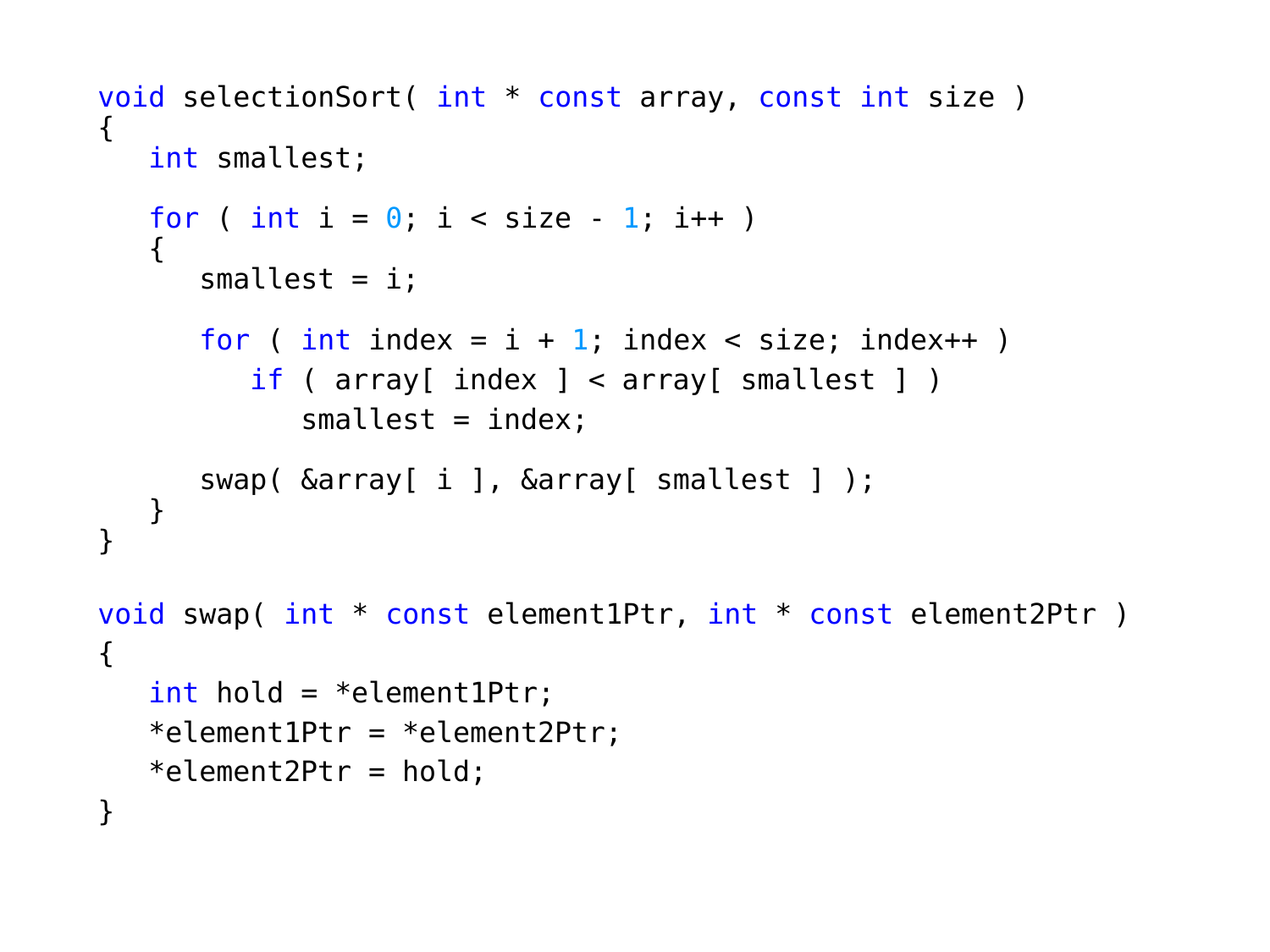

void selectionSort( int * const array, const int size )
{
   int smallest;

   for ( int i = 0; i < size - 1; i++ )
   {
      smallest = i;

      for ( int index = i + 1; index < size; index++ )
         if ( array[ index ] < array[ smallest ] )
            smallest = index;

      swap( &array[ i ], &array[ smallest ] );
   }
}

void swap( int * const element1Ptr, int * const element2Ptr )
{
   int hold = *element1Ptr;
   *element1Ptr = *element2Ptr;
   *element2Ptr = hold;
}